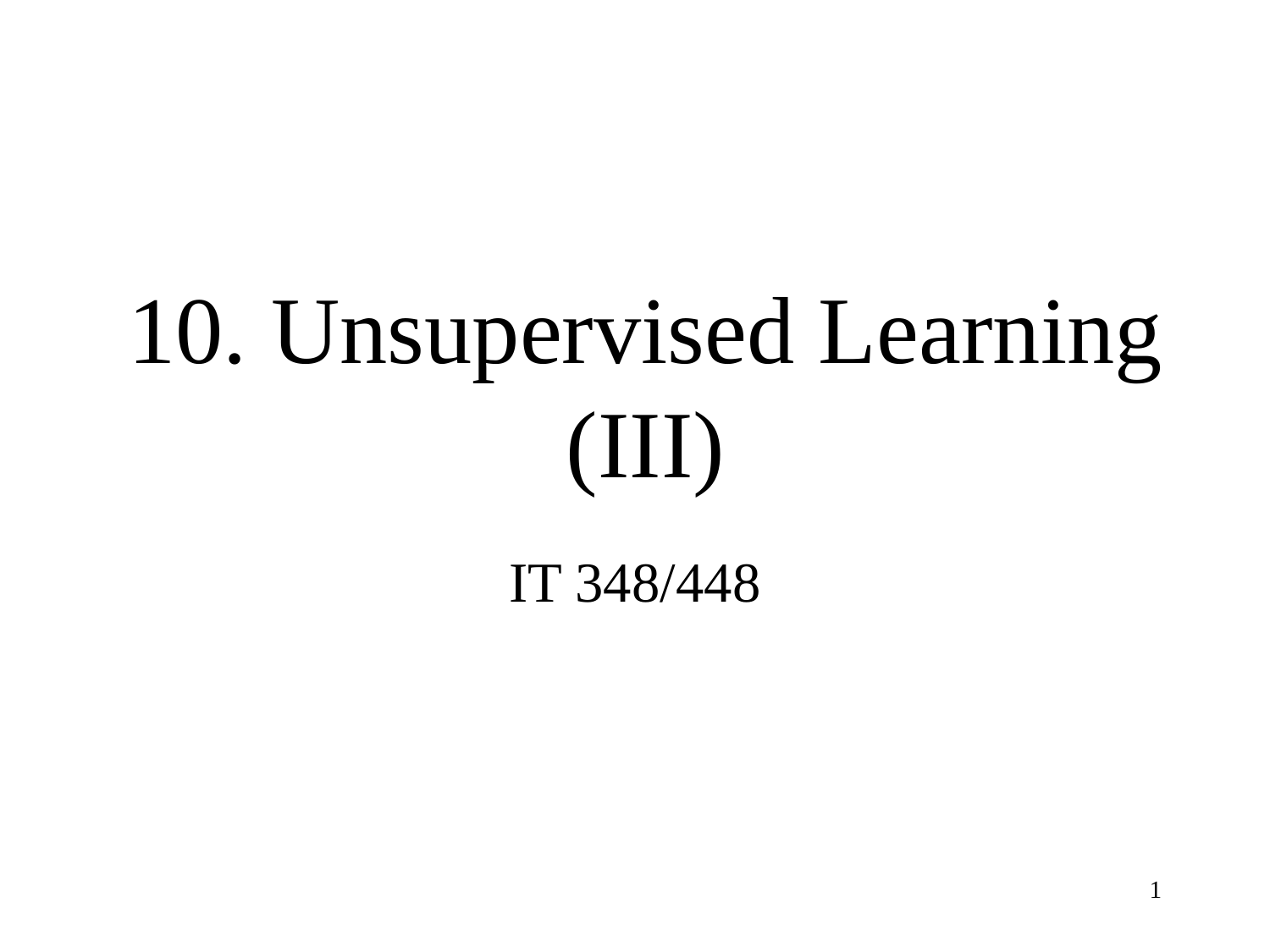

# 10. Unsupervised Learning (III)
IT 348/448
1